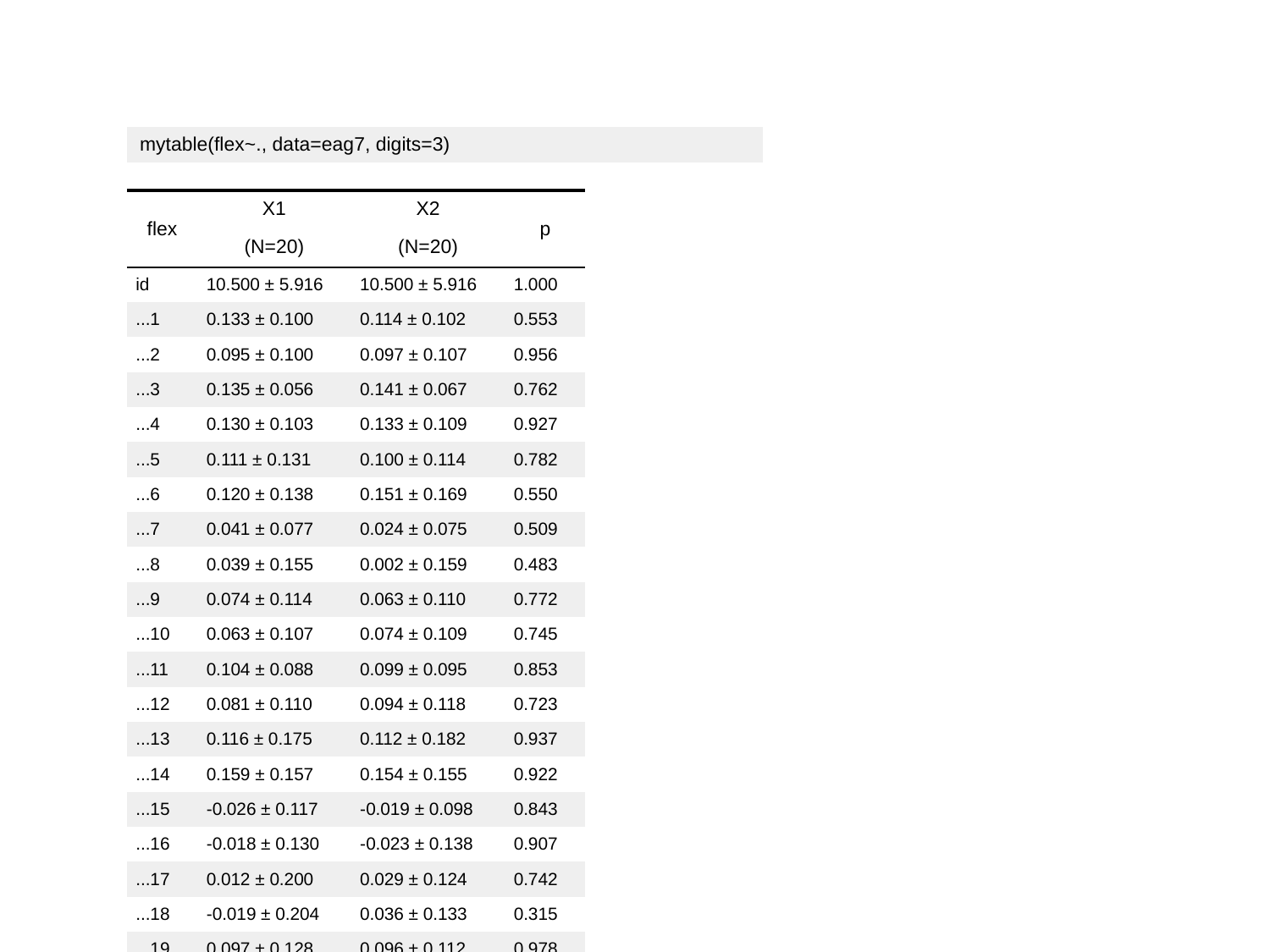

|  | mytable(flex~., data=eag7, digits=3) |
| --- | --- |
| flex | X1 | X2 | p |
| --- | --- | --- | --- |
| flex | (N=20) | (N=20) | p |
| id | 10.500 ± 5.916 | 10.500 ± 5.916 | 1.000 |
| ...1 | 0.133 ± 0.100 | 0.114 ± 0.102 | 0.553 |
| ...2 | 0.095 ± 0.100 | 0.097 ± 0.107 | 0.956 |
| ...3 | 0.135 ± 0.056 | 0.141 ± 0.067 | 0.762 |
| ...4 | 0.130 ± 0.103 | 0.133 ± 0.109 | 0.927 |
| ...5 | 0.111 ± 0.131 | 0.100 ± 0.114 | 0.782 |
| ...6 | 0.120 ± 0.138 | 0.151 ± 0.169 | 0.550 |
| ...7 | 0.041 ± 0.077 | 0.024 ± 0.075 | 0.509 |
| ...8 | 0.039 ± 0.155 | 0.002 ± 0.159 | 0.483 |
| ...9 | 0.074 ± 0.114 | 0.063 ± 0.110 | 0.772 |
| ...10 | 0.063 ± 0.107 | 0.074 ± 0.109 | 0.745 |
| ...11 | 0.104 ± 0.088 | 0.099 ± 0.095 | 0.853 |
| ...12 | 0.081 ± 0.110 | 0.094 ± 0.118 | 0.723 |
| ...13 | 0.116 ± 0.175 | 0.112 ± 0.182 | 0.937 |
| ...14 | 0.159 ± 0.157 | 0.154 ± 0.155 | 0.922 |
| ...15 | -0.026 ± 0.117 | -0.019 ± 0.098 | 0.843 |
| ...16 | -0.018 ± 0.130 | -0.023 ± 0.138 | 0.907 |
| ...17 | 0.012 ± 0.200 | 0.029 ± 0.124 | 0.742 |
| ...18 | -0.019 ± 0.204 | 0.036 ± 0.133 | 0.315 |
| ...19 | 0.097 ± 0.128 | 0.096 ± 0.112 | 0.978 |
| ...20 | 0.020 ± 0.163 | 0.043 ± 0.117 | 0.624 |
| ...21 | 0.095 ± 0.173 | 0.124 ± 0.161 | 0.579 |
| ...22 | 0.071 ± 0.189 | 0.127 ± 0.188 | 0.370 |
| ...23 | -0.043 ± 0.171 | -0.029 ± 0.127 | 0.781 |
| ...24 | -0.024 ± 0.182 | -0.048 ± 0.158 | 0.683 |